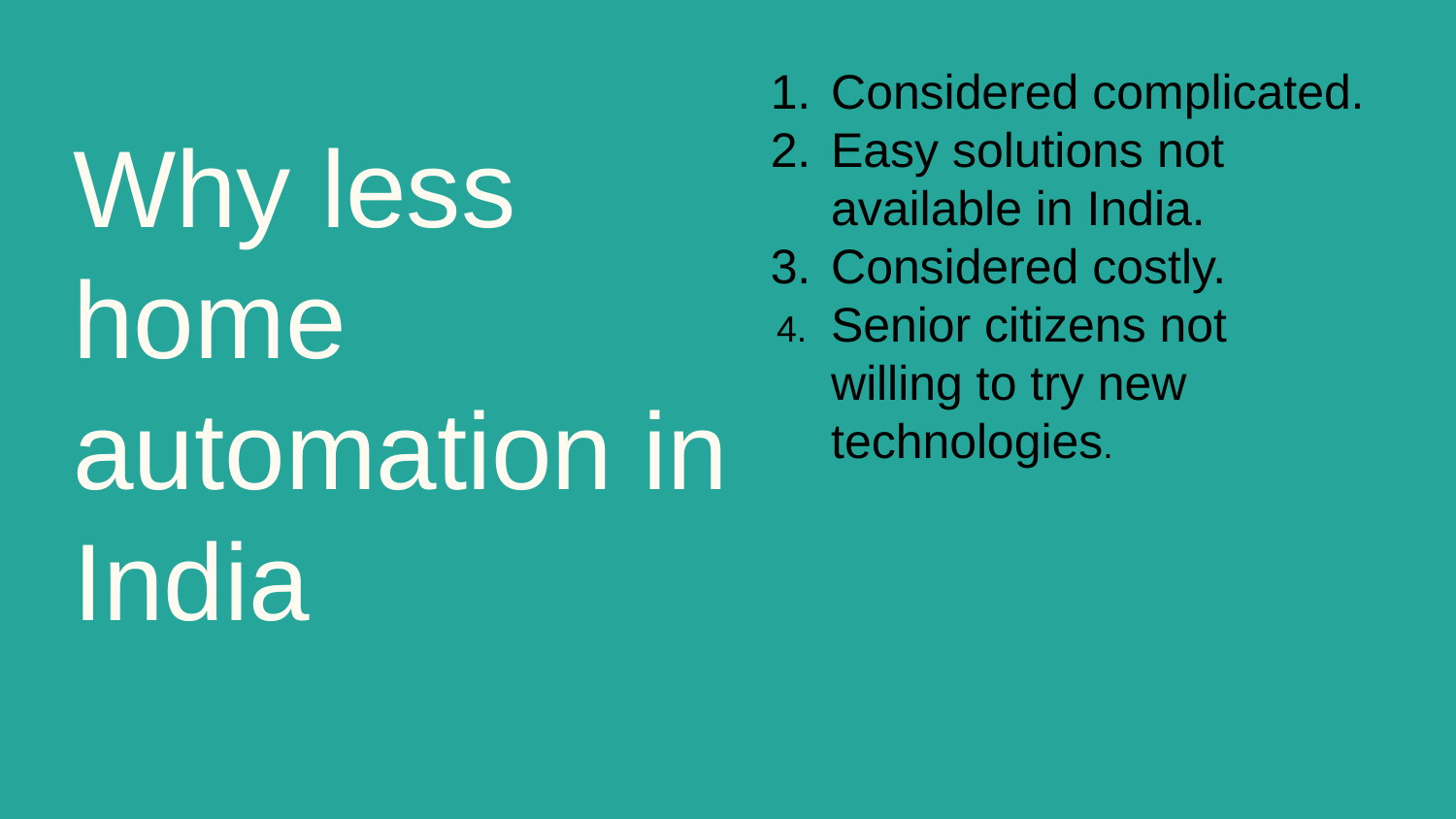

Considered complicated.
Easy solutions not available in India.
Considered costly.
Senior citizens not willing to try new technologies.
# Why less home automation in India